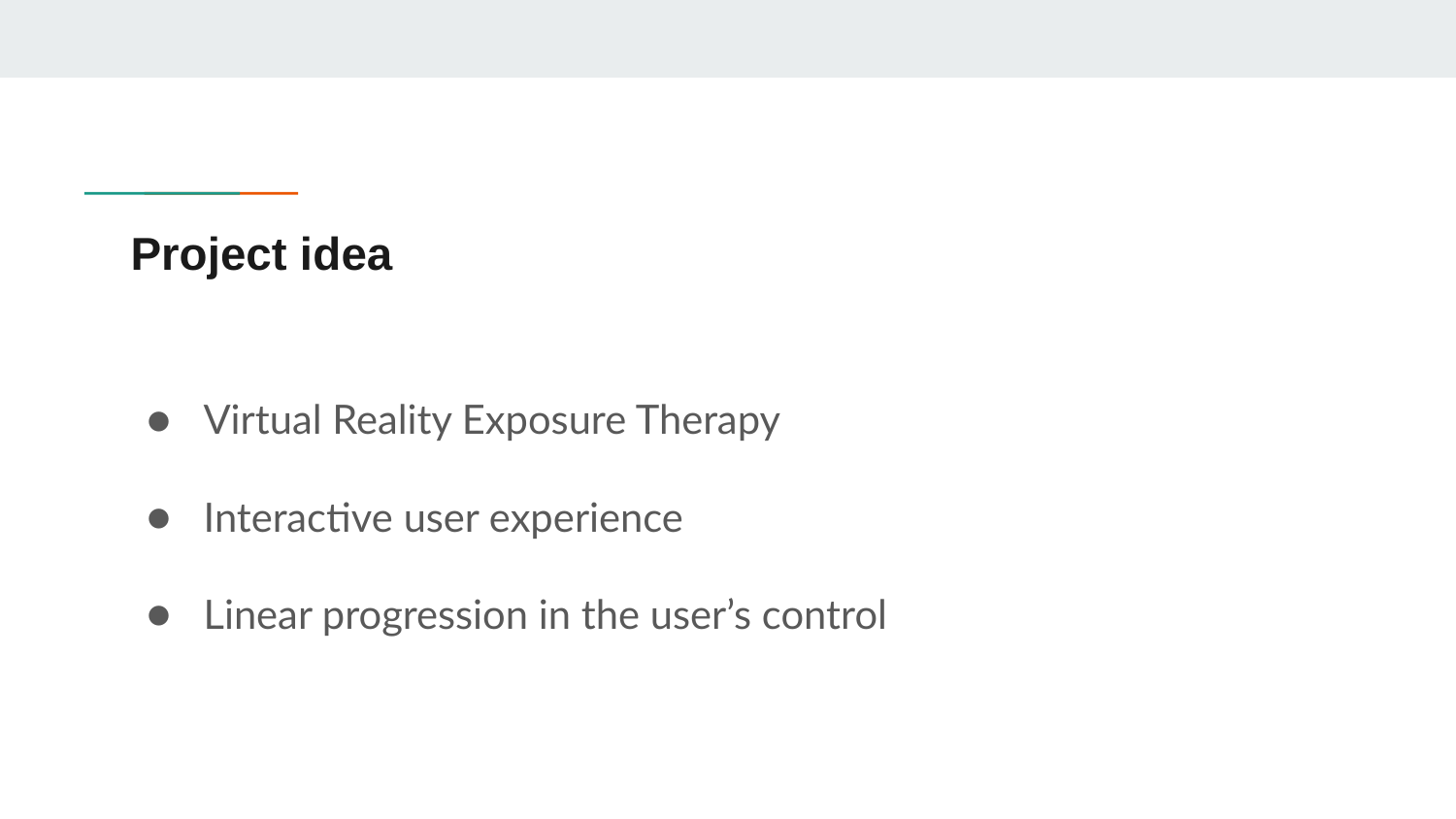

# Project idea
Virtual Reality Exposure Therapy
Interactive user experience
Linear progression in the user’s control